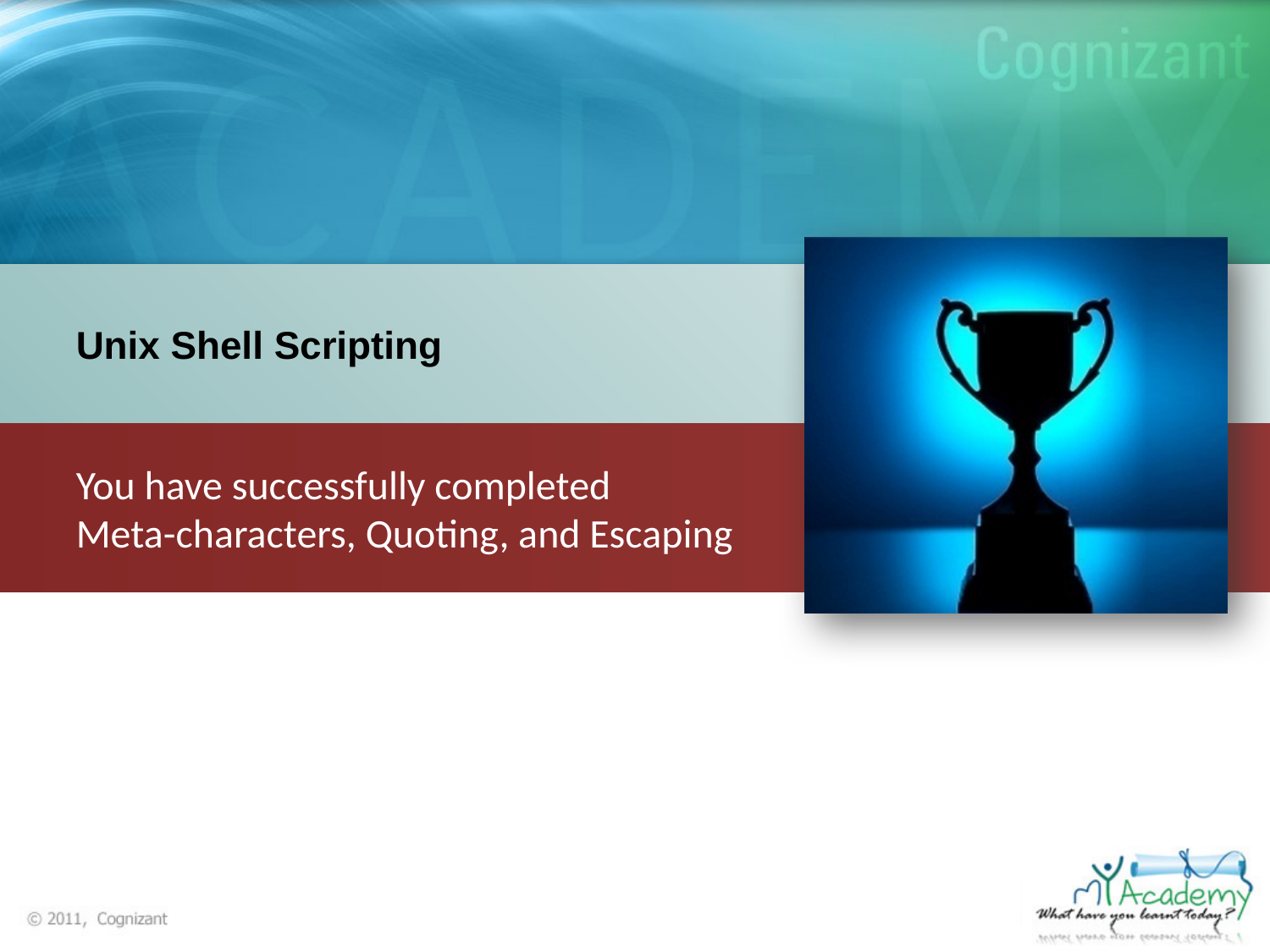

Unix Shell Scripting
You have successfully completed
Meta-characters, Quoting, and Escaping